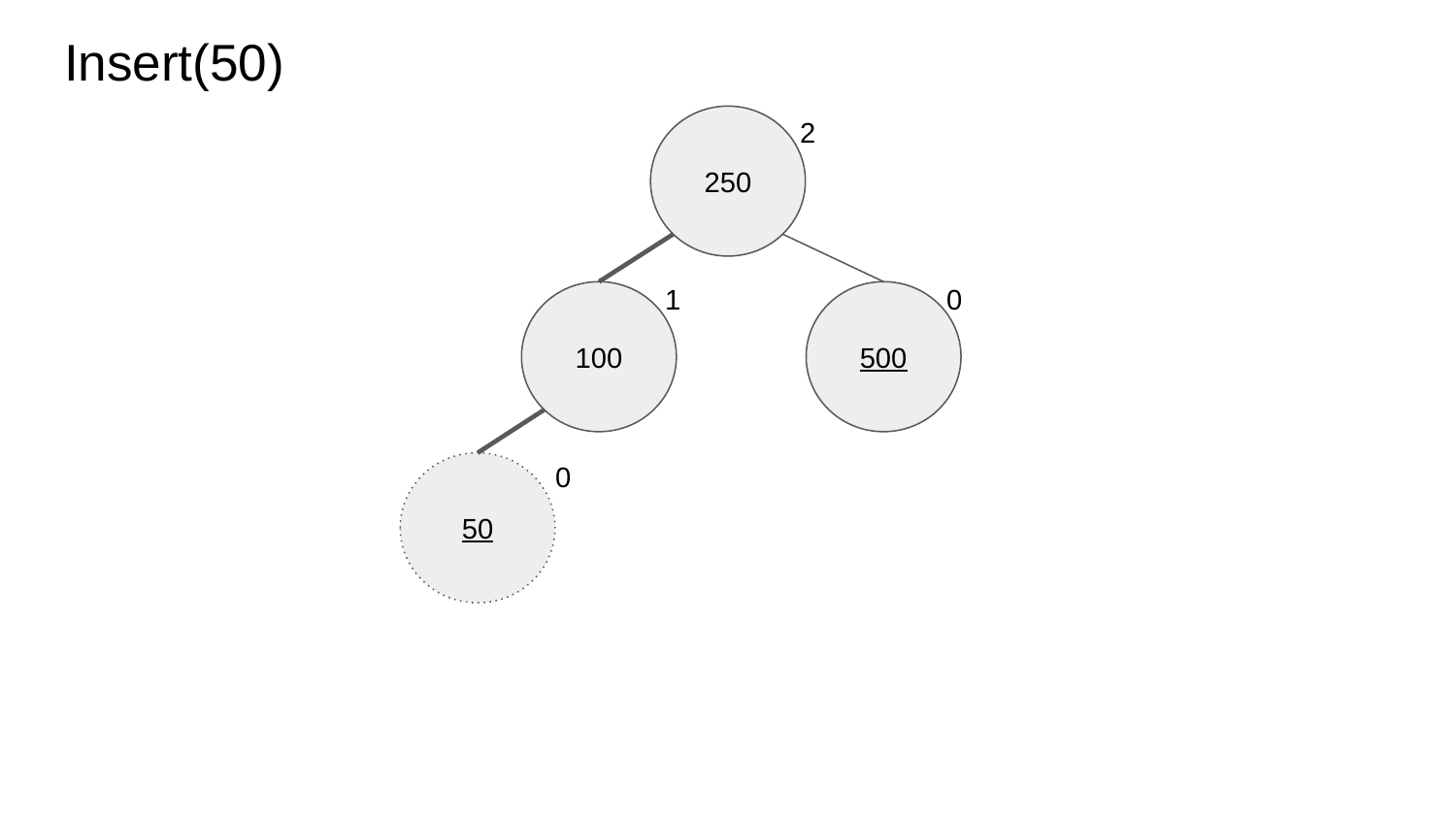

# Insert(50)
2
250
1
0
100
500
0
50